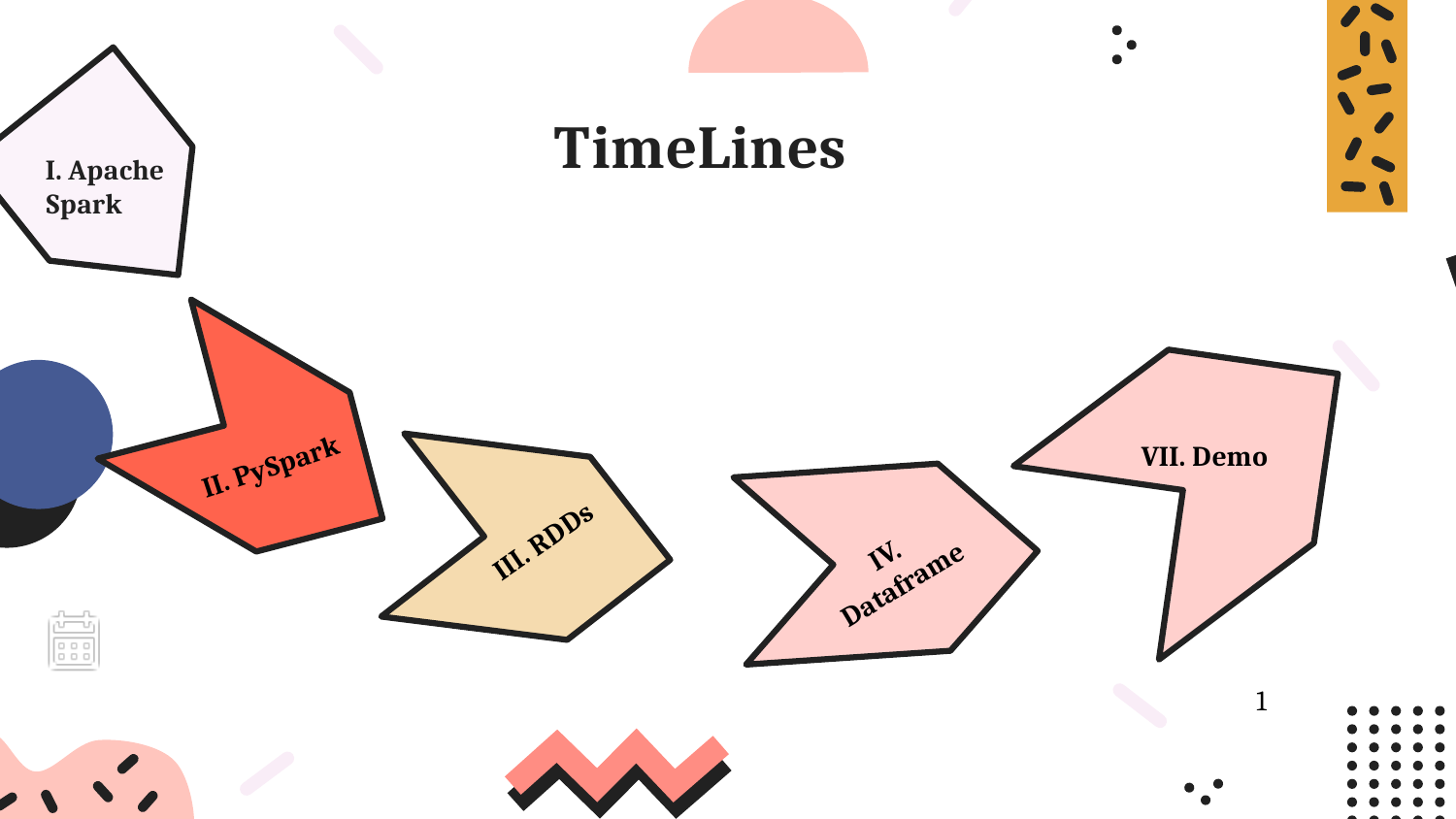

TimeLines

I. Apache Spark

VII. Demo
II. PySpark

III. RDDs
IV. Dataframe

1